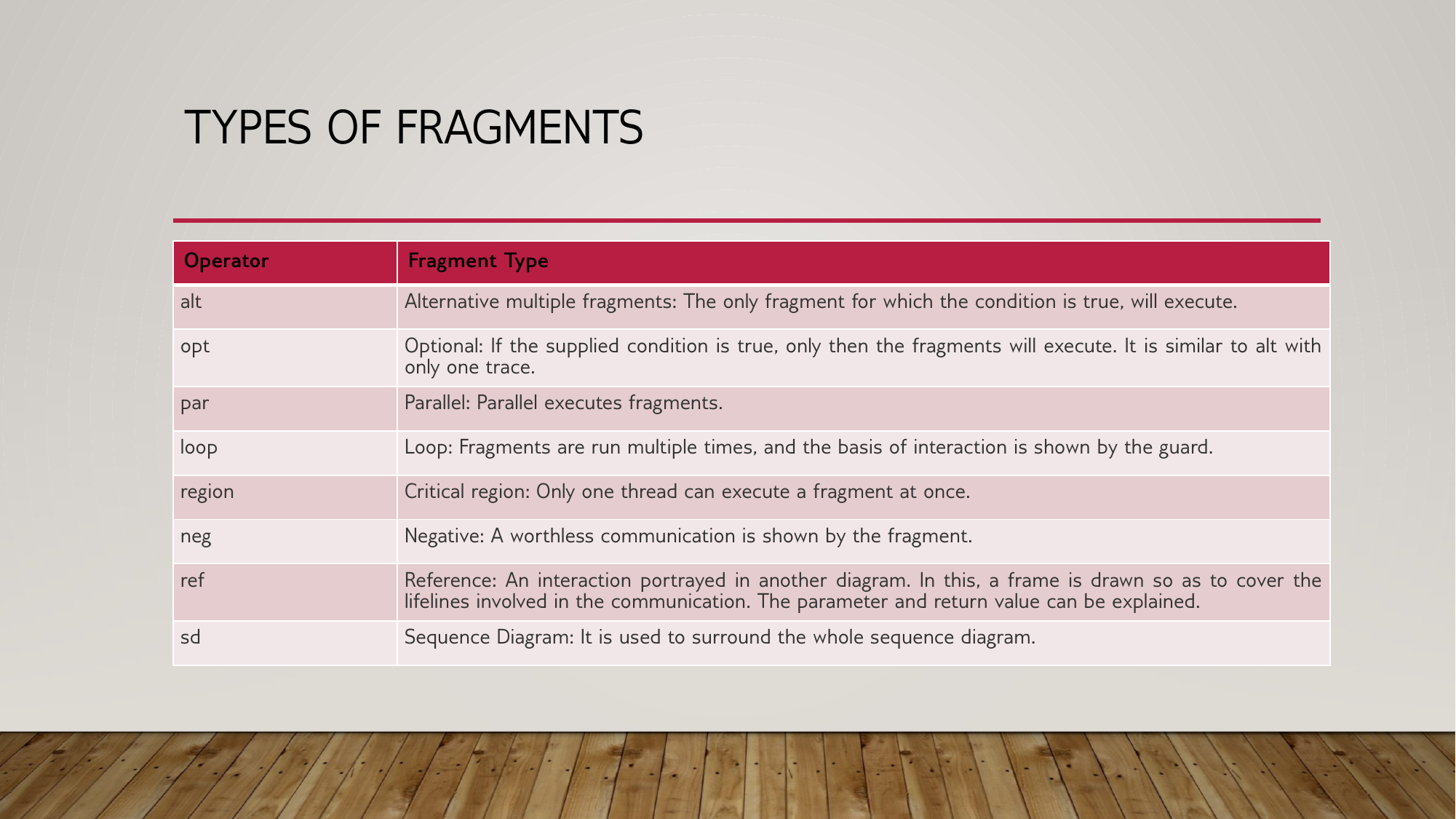

# Types of fragments
| Operator | Fragment Type |
| --- | --- |
| alt | Alternative multiple fragments: The only fragment for which the condition is true, will execute. |
| opt | Optional: If the supplied condition is true, only then the fragments will execute. It is similar to alt with only one trace. |
| par | Parallel: Parallel executes fragments. |
| loop | Loop: Fragments are run multiple times, and the basis of interaction is shown by the guard. |
| region | Critical region: Only one thread can execute a fragment at once. |
| neg | Negative: A worthless communication is shown by the fragment. |
| ref | Reference: An interaction portrayed in another diagram. In this, a frame is drawn so as to cover the lifelines involved in the communication. The parameter and return value can be explained. |
| sd | Sequence Diagram: It is used to surround the whole sequence diagram. |